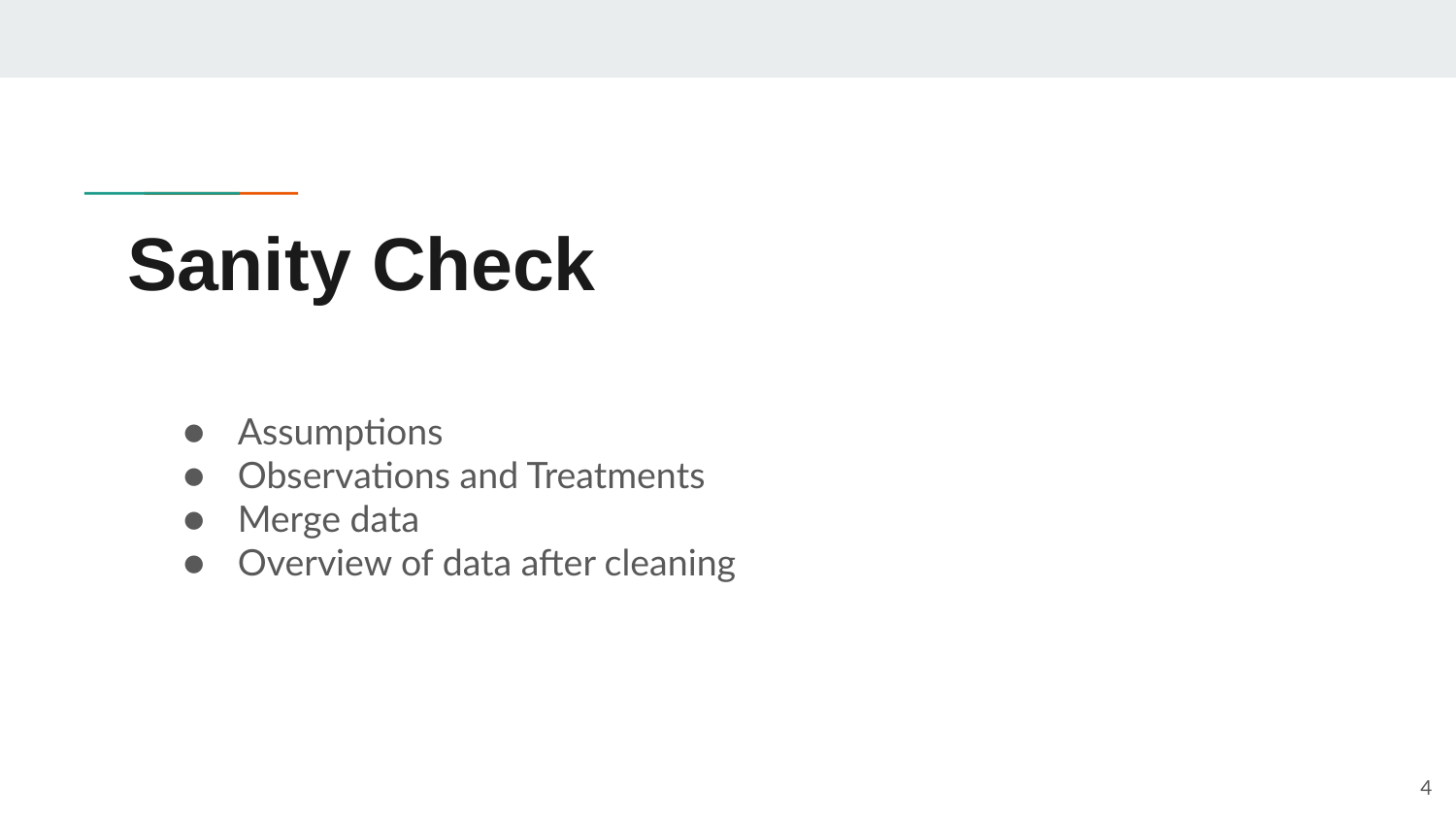

# Sanity Check
Assumptions
Observations and Treatments
Merge data
Overview of data after cleaning
4